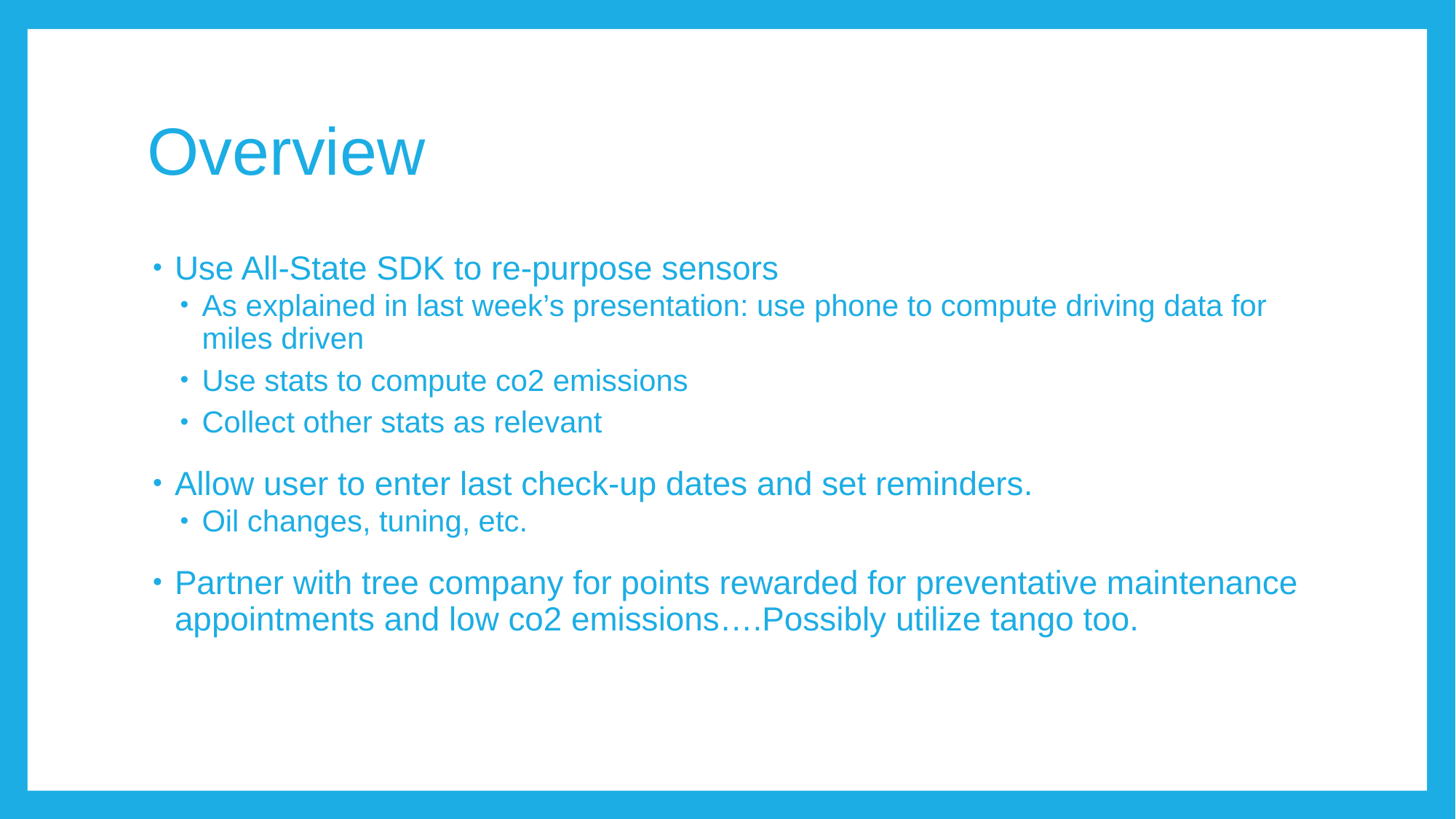

# Overview
Use All-State SDK to re-purpose sensors
As explained in last week’s presentation: use phone to compute driving data for miles driven
Use stats to compute co2 emissions
Collect other stats as relevant
Allow user to enter last check-up dates and set reminders.
Oil changes, tuning, etc.
Partner with tree company for points rewarded for preventative maintenance appointments and low co2 emissions….Possibly utilize tango too.